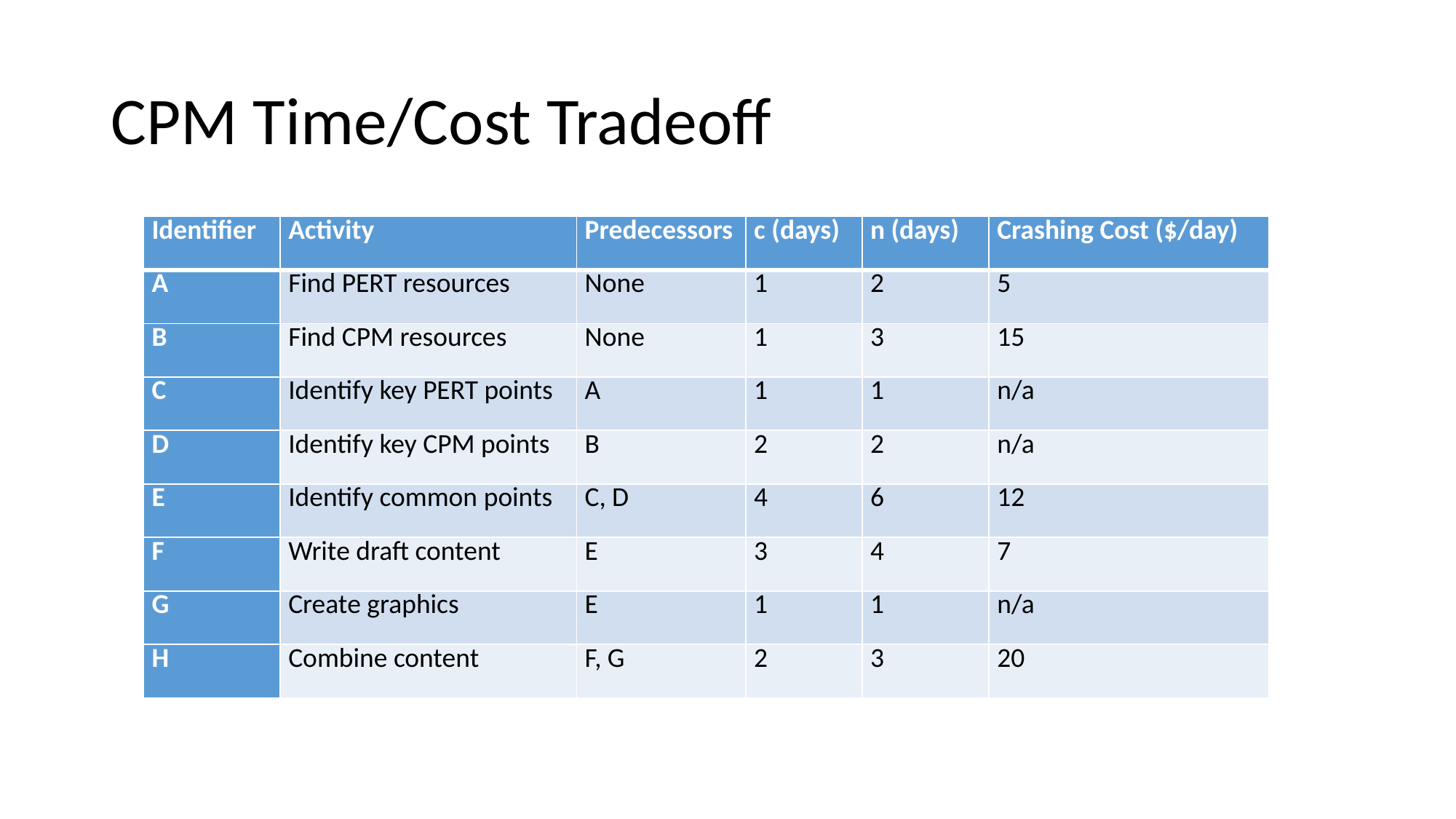

# CPM Time/Cost Tradeoff
| Identifier | Activity | Predecessors | c (days) | n (days) | Crashing Cost ($/day) |
| --- | --- | --- | --- | --- | --- |
| A | Find PERT resources | None | 1 | 2 | 5 |
| B | Find CPM resources | None | 1 | 3 | 15 |
| C | Identify key PERT points | A | 1 | 1 | n/a |
| D | Identify key CPM points | B | 2 | 2 | n/a |
| E | Identify common points | C, D | 4 | 6 | 12 |
| F | Write draft content | E | 3 | 4 | 7 |
| G | Create graphics | E | 1 | 1 | n/a |
| H | Combine content | F, G | 2 | 3 | 20 |